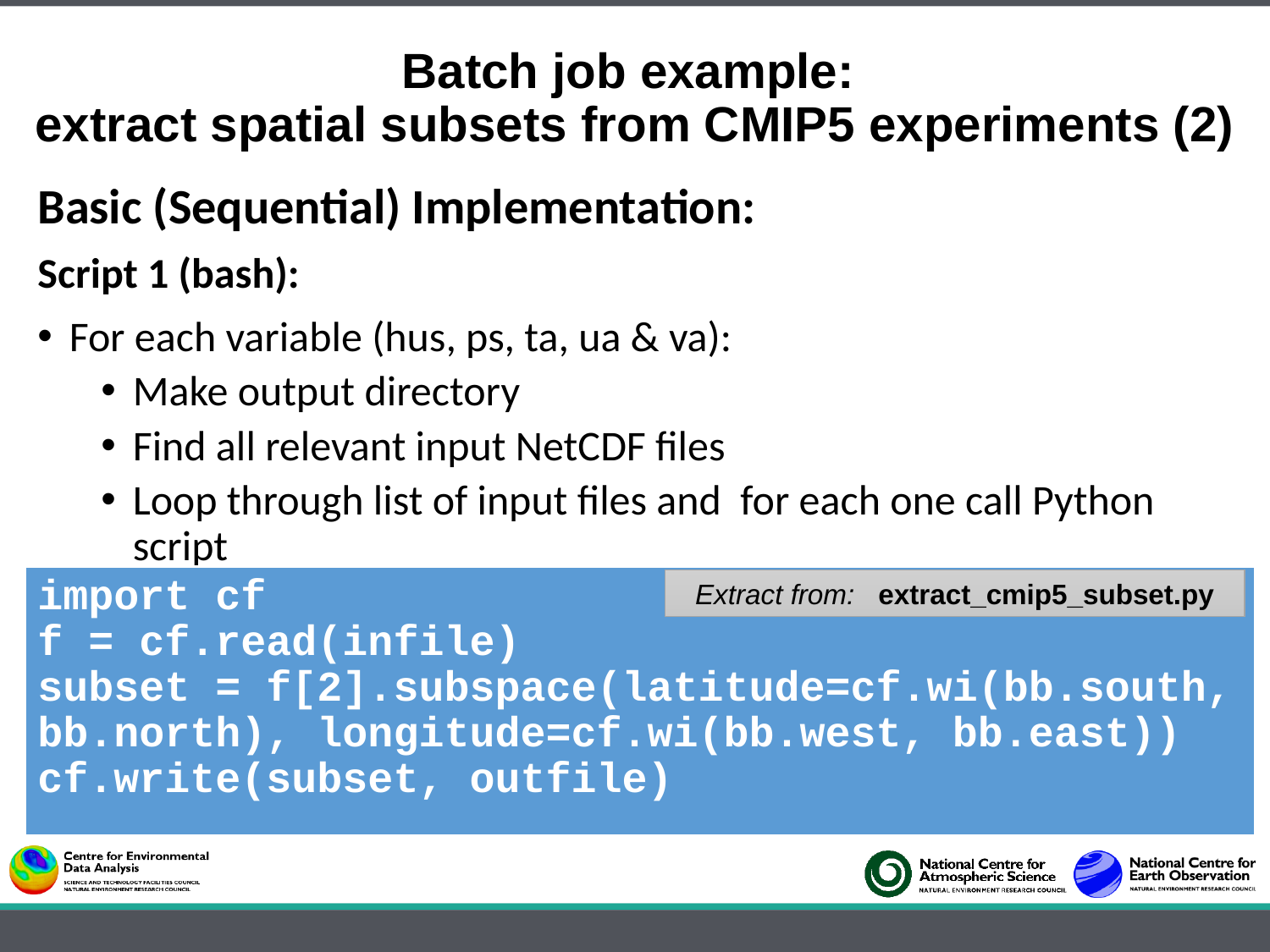

# Batch job example: extract spatial subsets from CMIP5 experiments (2)
Basic (Sequential) Implementation:
Script 1 (bash):
For each variable (hus, ps, ta, ua & va):
Make output directory
Find all relevant input NetCDF files
Loop through list of input files and  for each one call Python script
Script 2 (Python):
Read input file; extract spatial subset for variable; write output file.
Main code used: cf-python library
import cf
f = cf.read(infile)
subset = f[2].subspace(latitude=cf.wi(bb.south, bb.north), longitude=cf.wi(bb.west, bb.east))
cf.write(subset, outfile)
Extract from:   extract_cmip5_subset.py